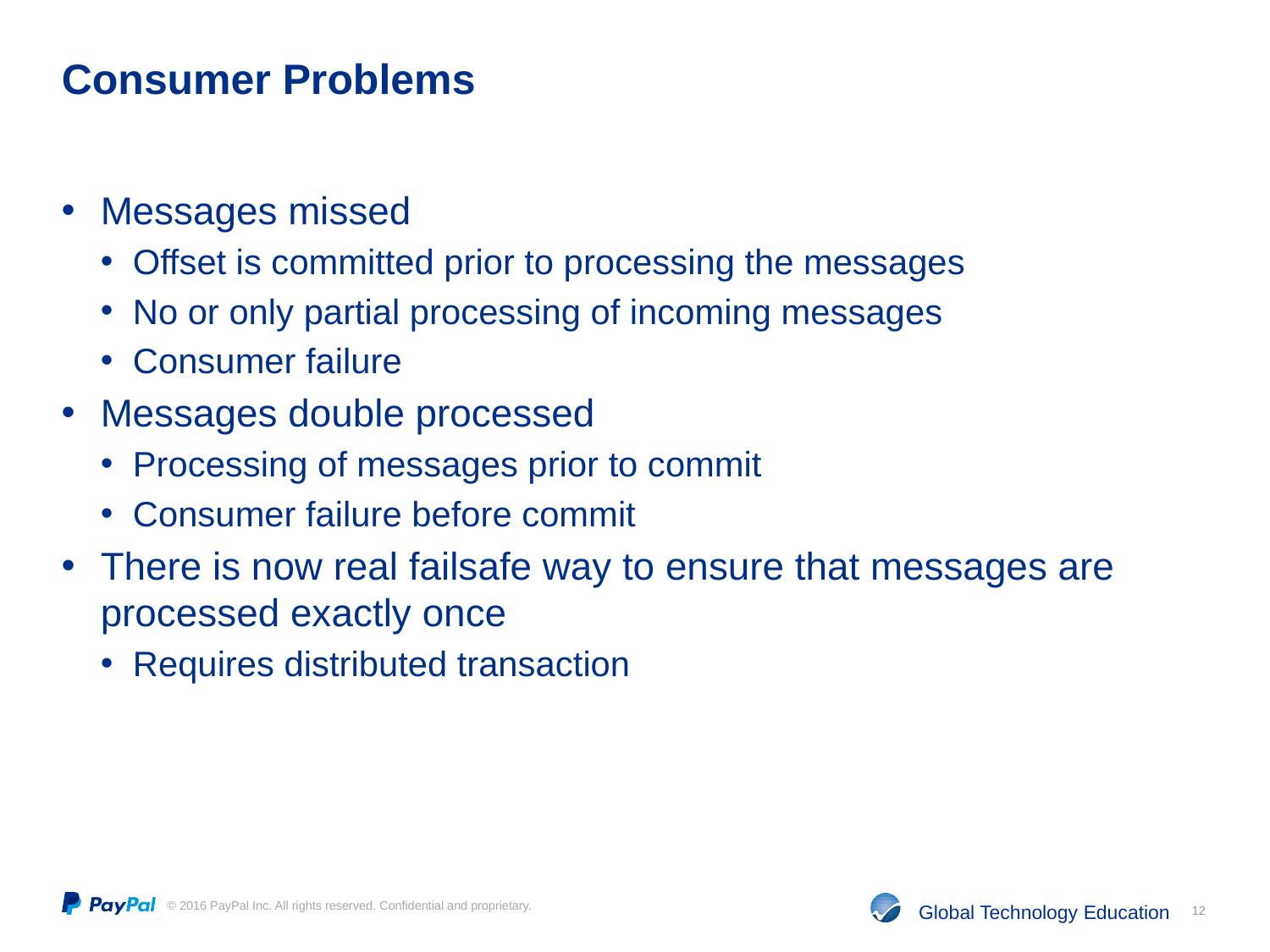

# Consumer Problems
Messages missed
Offset is committed prior to processing the messages
No or only partial processing of incoming messages
Consumer failure
Messages double processed
Processing of messages prior to commit
Consumer failure before commit
There is now real failsafe way to ensure that messages are processed exactly once
Requires distributed transaction

12